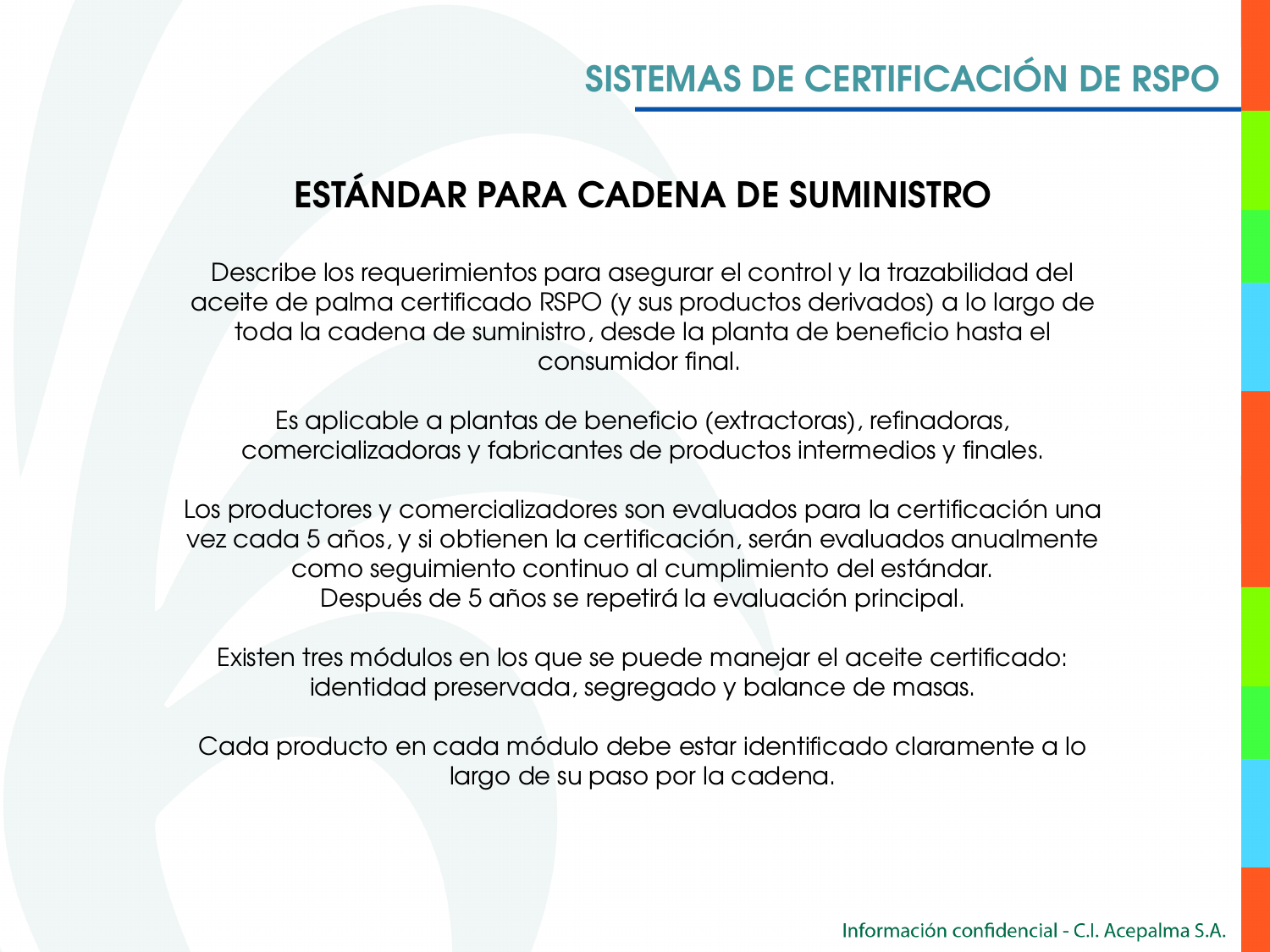

SISTEMAS DE CERTIFICACIÓN DE RSPO
ESTÁNDAR PARA CADENA DE SUMINISTRO

Describe los requerimientos para asegurar el control y la trazabilidad del aceite de palma certificado RSPO (y sus productos derivados) a lo largo de toda la cadena de suministro, desde la planta de beneficio hasta el consumidor final.

Es aplicable a plantas de beneficio (extractoras), refinadoras, comercializadoras y fabricantes de productos intermedios y finales.

Los productores y comercializadores son evaluados para la certificación una vez cada 5 años, y si obtienen la certificación, serán evaluados anualmente como seguimiento continuo al cumplimiento del estándar.
Después de 5 años se repetirá la evaluación principal.

Existen tres módulos en los que se puede manejar el aceite certificado: identidad preservada, segregado y balance de masas.

Cada producto en cada módulo debe estar identificado claramente a lo largo de su paso por la cadena.